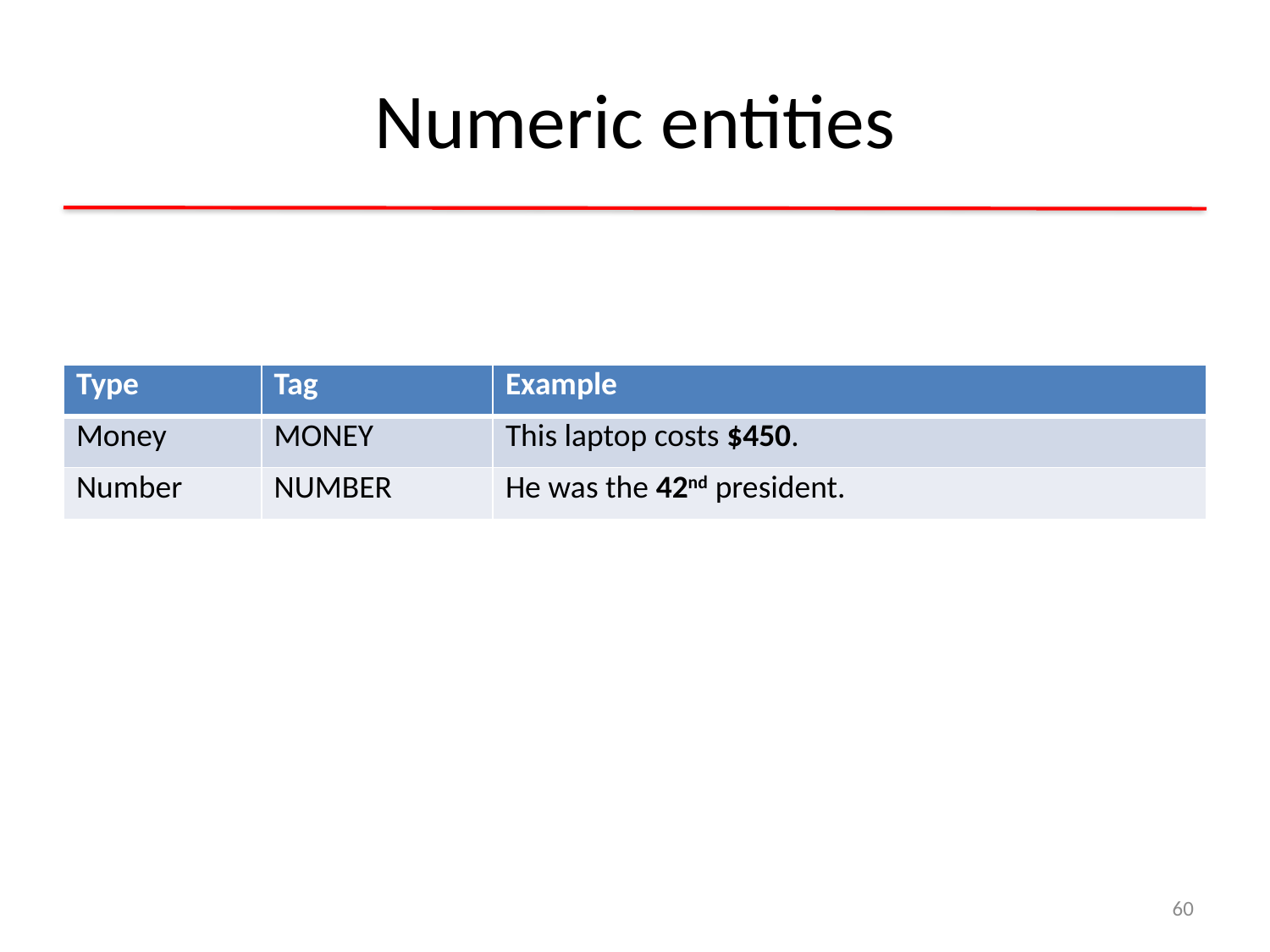

# Numeric entities
| Type | Tag | Example |
| --- | --- | --- |
| Money | MONEY | This laptop costs $450. |
| Number | NUMBER | He was the 42nd president. |
60